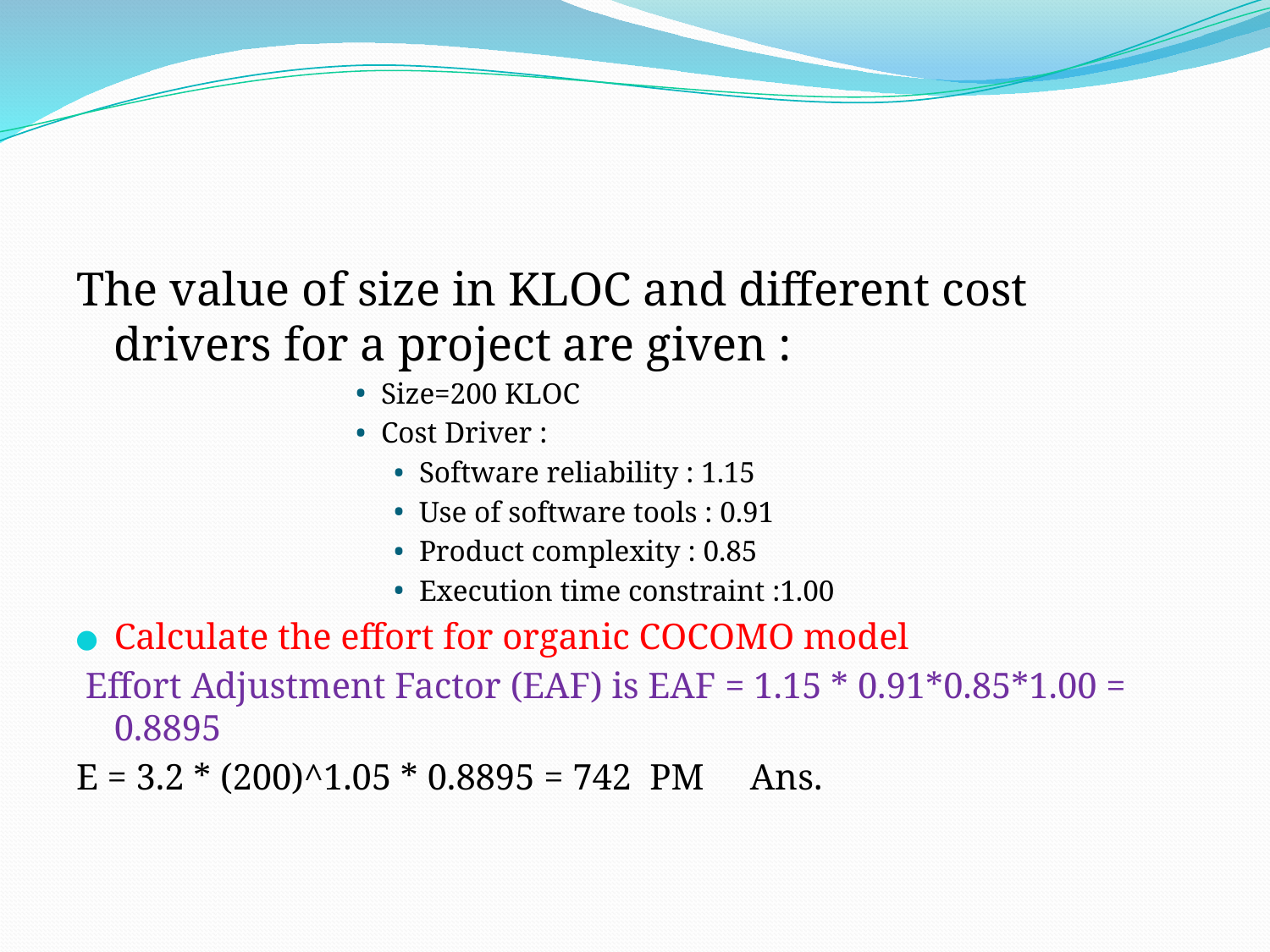

The value of size in KLOC and different cost drivers for a project are given :
Size=200 KLOC
Cost Driver :
Software reliability : 1.15
Use of software tools : 0.91
Product complexity : 0.85
Execution time constraint :1.00
Calculate the effort for organic COCOMO model
 Effort Adjustment Factor (EAF) is EAF = 1.15 * 0.91*0.85*1.00 = 0.8895
E = 3.2 * (200)^1.05 * 0.8895 = 742  PM     Ans.